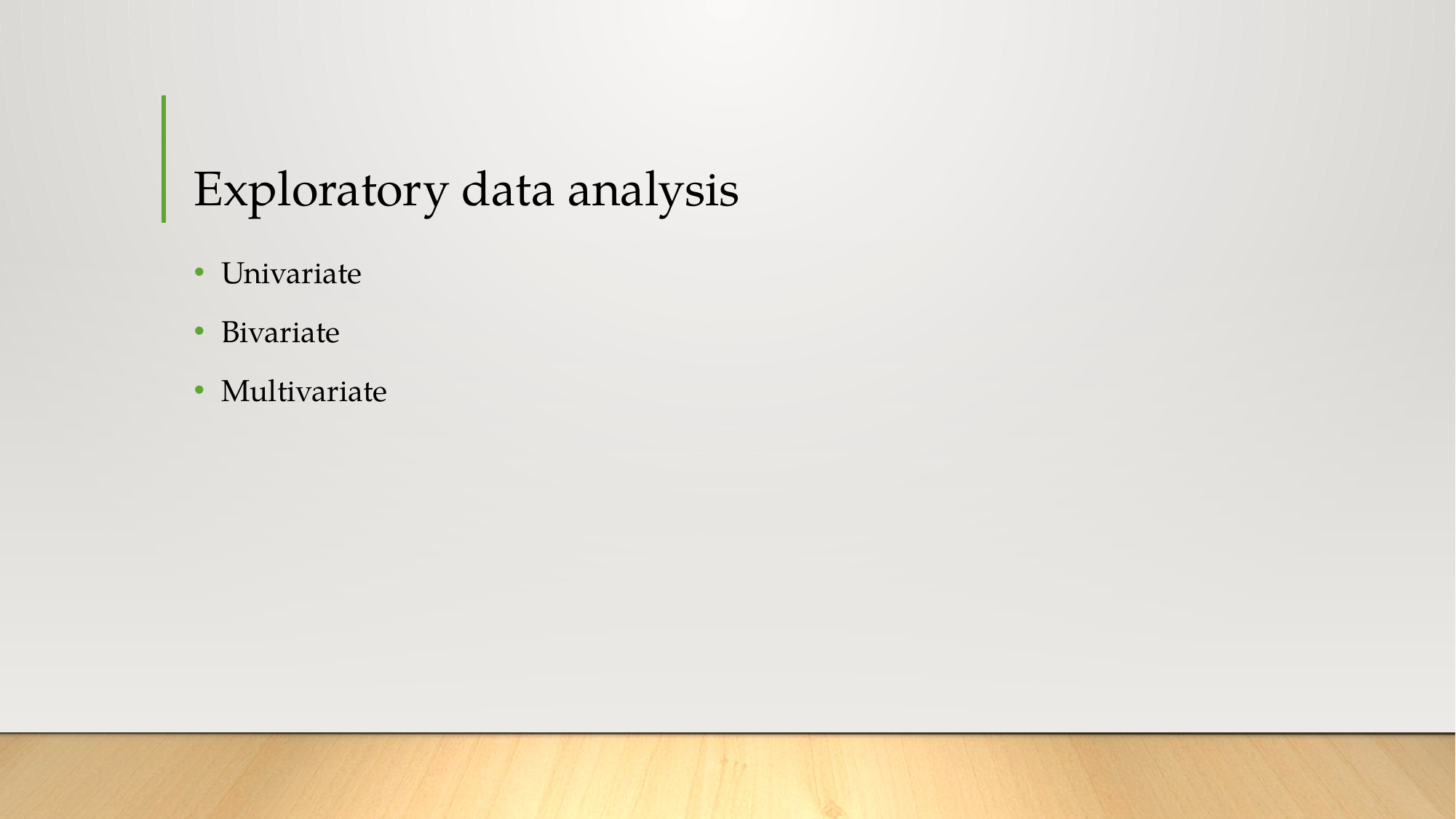

# Exploratory data analysis
Univariate
Bivariate
Multivariate